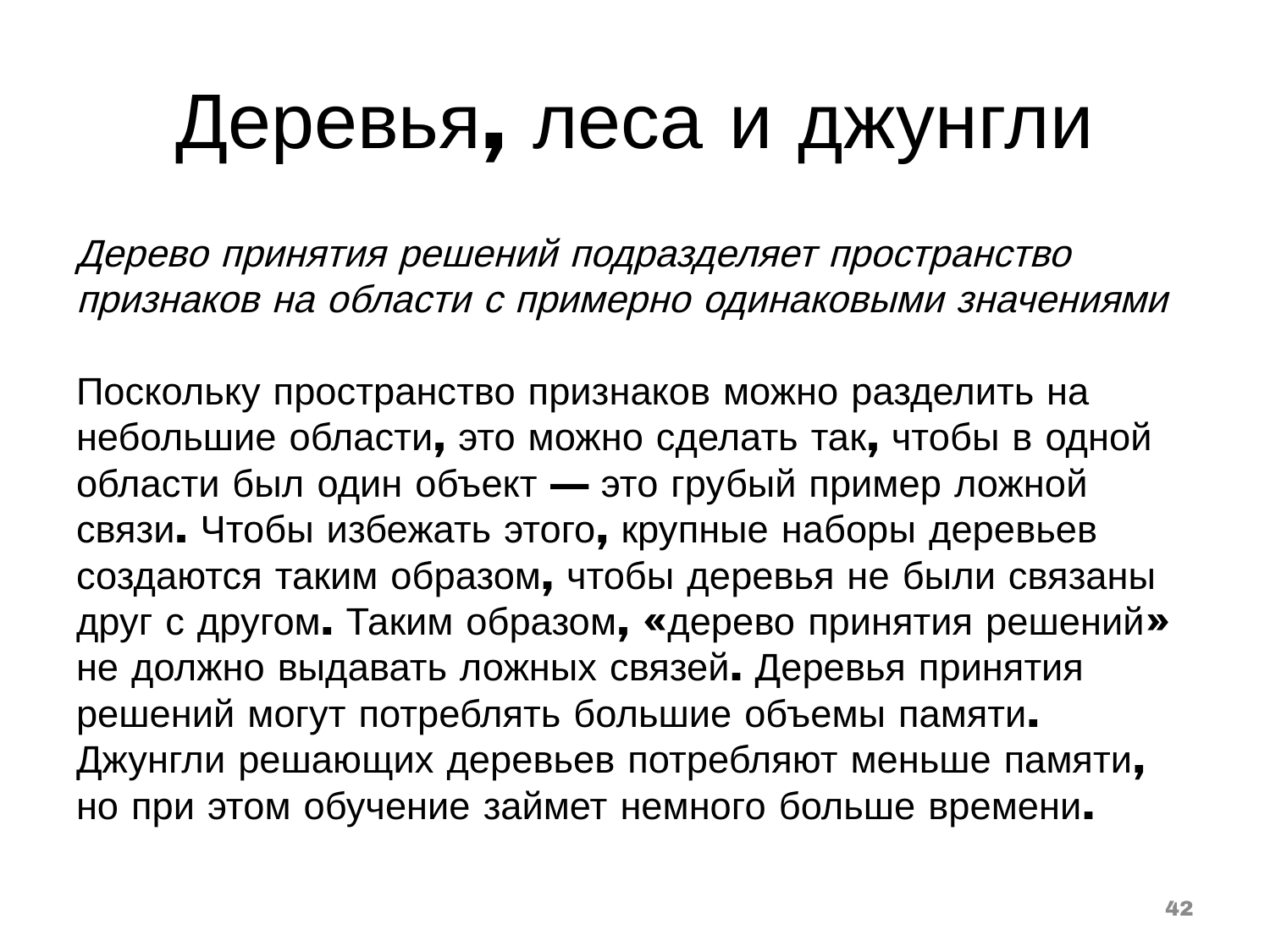

# Деревья, леса и джунгли
Дерево принятия решений подразделяет пространство признаков на области с примерно одинаковыми значениями
Поскольку пространство признаков можно разделить на небольшие области, это можно сделать так, чтобы в одной области был один объект — это грубый пример ложной связи. Чтобы избежать этого, крупные наборы деревьев создаются таким образом, чтобы деревья не были связаны друг с другом. Таким образом, «дерево принятия решений» не должно выдавать ложных связей. Деревья принятия решений могут потреблять большие объемы памяти. Джунгли решающих деревьев потребляют меньше памяти, но при этом обучение займет немного больше времени.
42